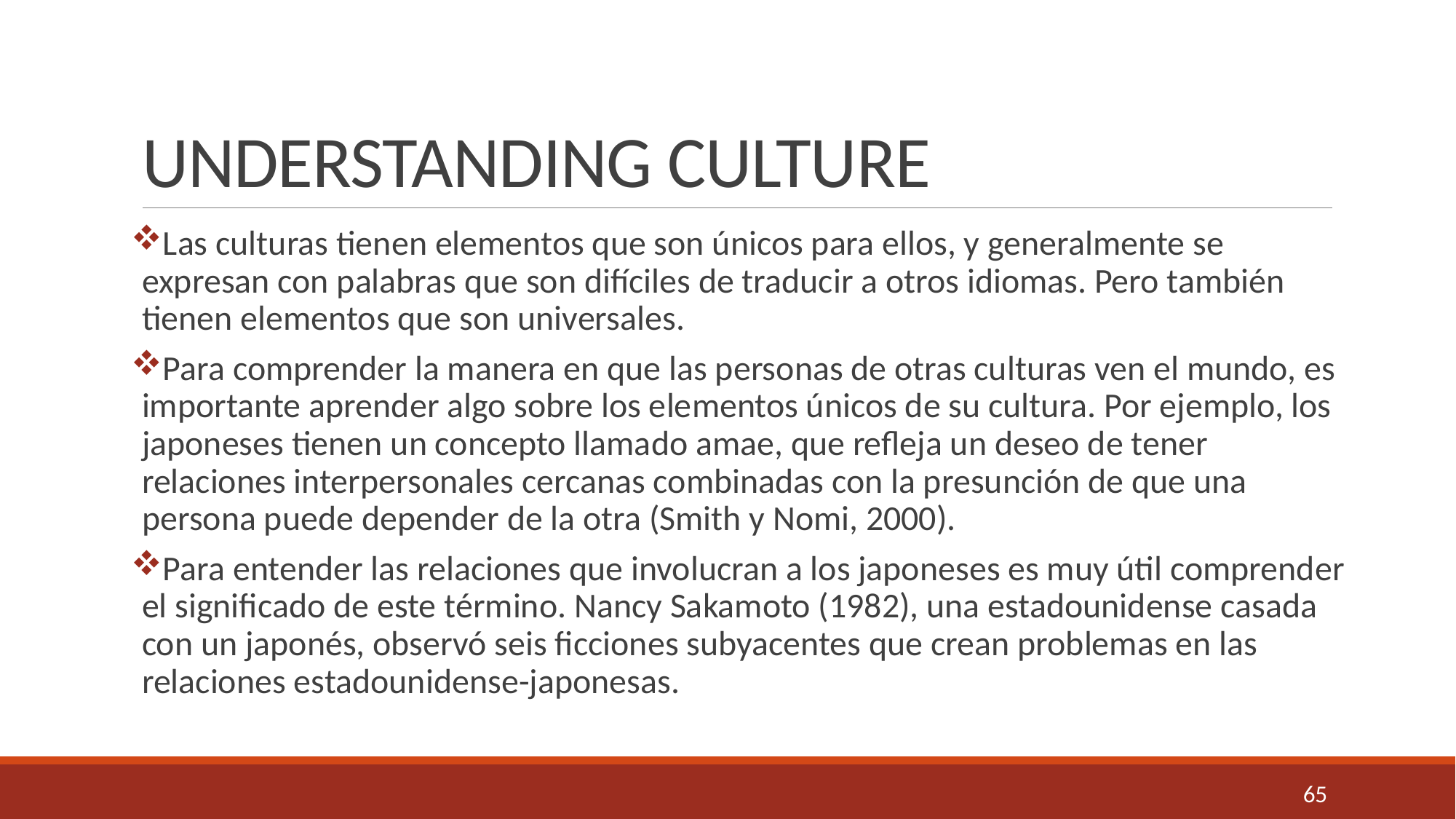

# UNDERSTANDING CULTURE
Las culturas tienen elementos que son únicos para ellos, y generalmente se expresan con palabras que son difíciles de traducir a otros idiomas. Pero también tienen elementos que son universales.
Para comprender la manera en que las personas de otras culturas ven el mundo, es importante aprender algo sobre los elementos únicos de su cultura. Por ejemplo, los japoneses tienen un concepto llamado amae, que refleja un deseo de tener relaciones interpersonales cercanas combinadas con la presunción de que una persona puede depender de la otra (Smith y Nomi, 2000).
Para entender las relaciones que involucran a los japoneses es muy útil comprender el significado de este término. Nancy Sakamoto (1982), una estadounidense casada con un japonés, observó seis ficciones subyacentes que crean problemas en las relaciones estadounidense-japonesas.
65